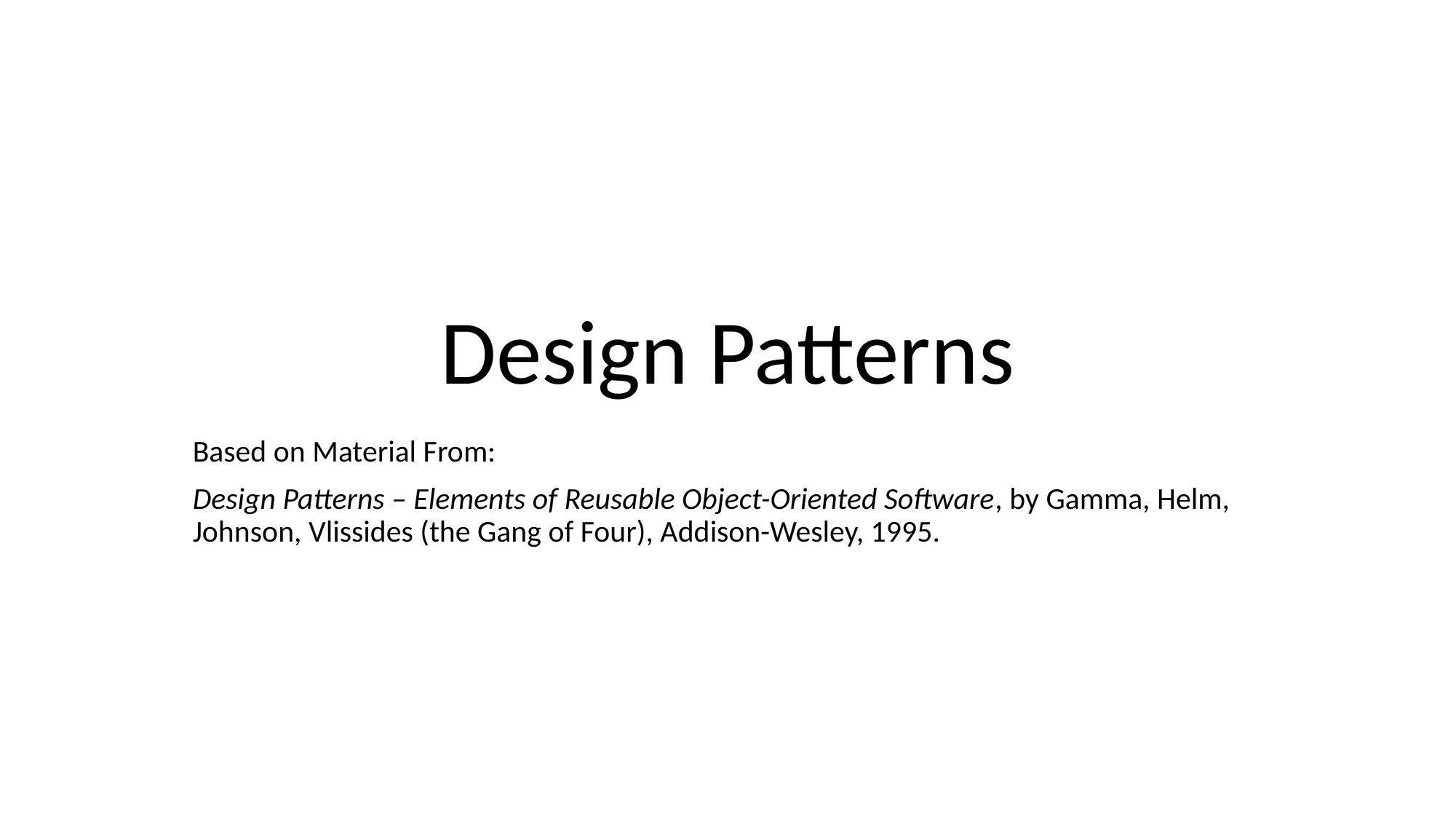

Design Patterns
Based on Material From:
Design Patterns – Elements of Reusable Object-Oriented Software, by Gamma, Helm, Johnson, Vlissides (the Gang of Four), Addison-Wesley, 1995.